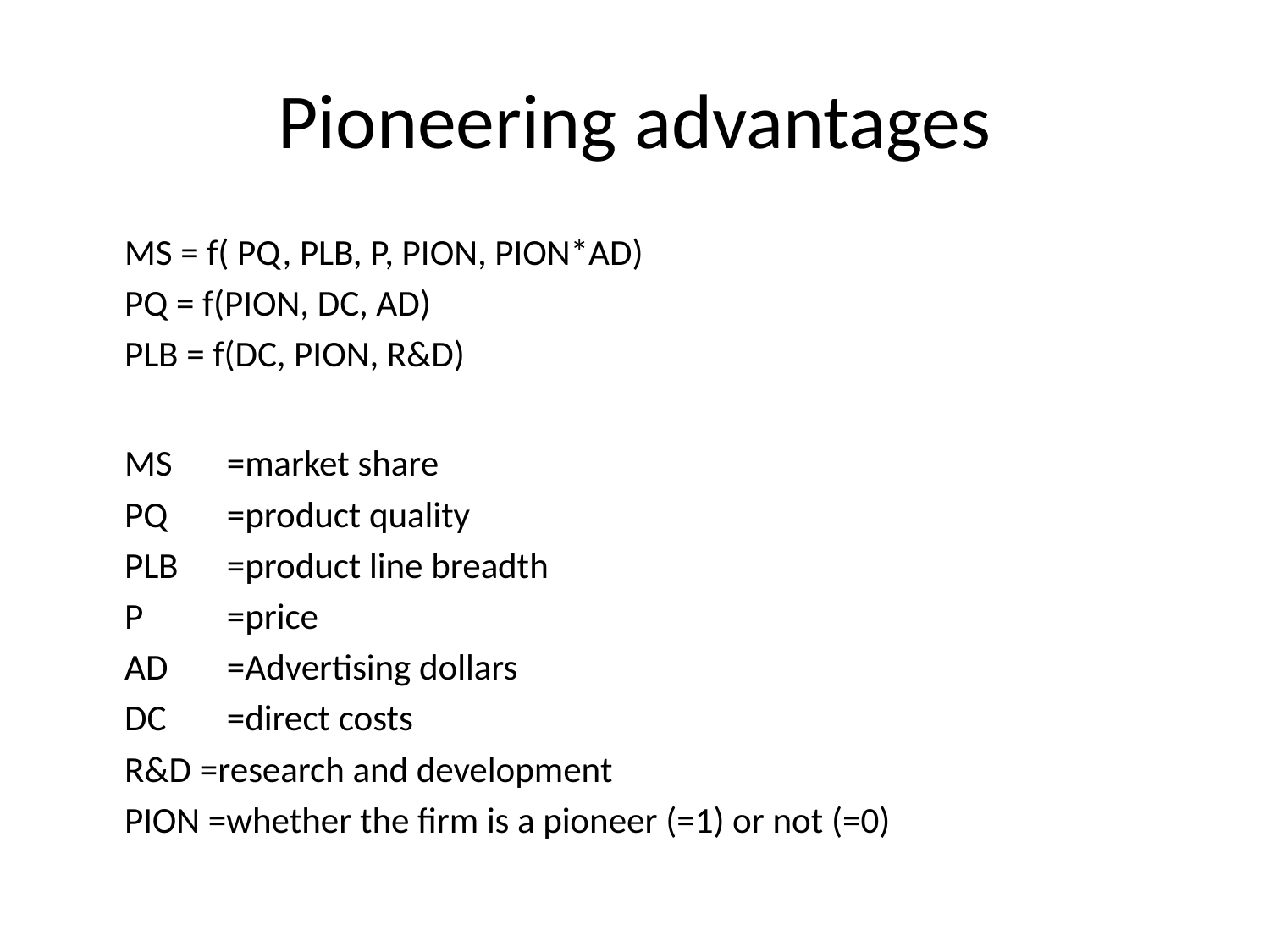

# Pioneering advantages
MS = f( PQ, PLB, P, PION, PION*AD)
PQ = f(PION, DC, AD)
PLB = f(DC, PION, R&D)

MS 	 =market share
PQ	 =product quality
PLB	 =product line breadth
P	 =price
AD	 =Advertising dollars
DC	 =direct costs
R&D =research and development
PION =whether the firm is a pioneer (=1) or not (=0)